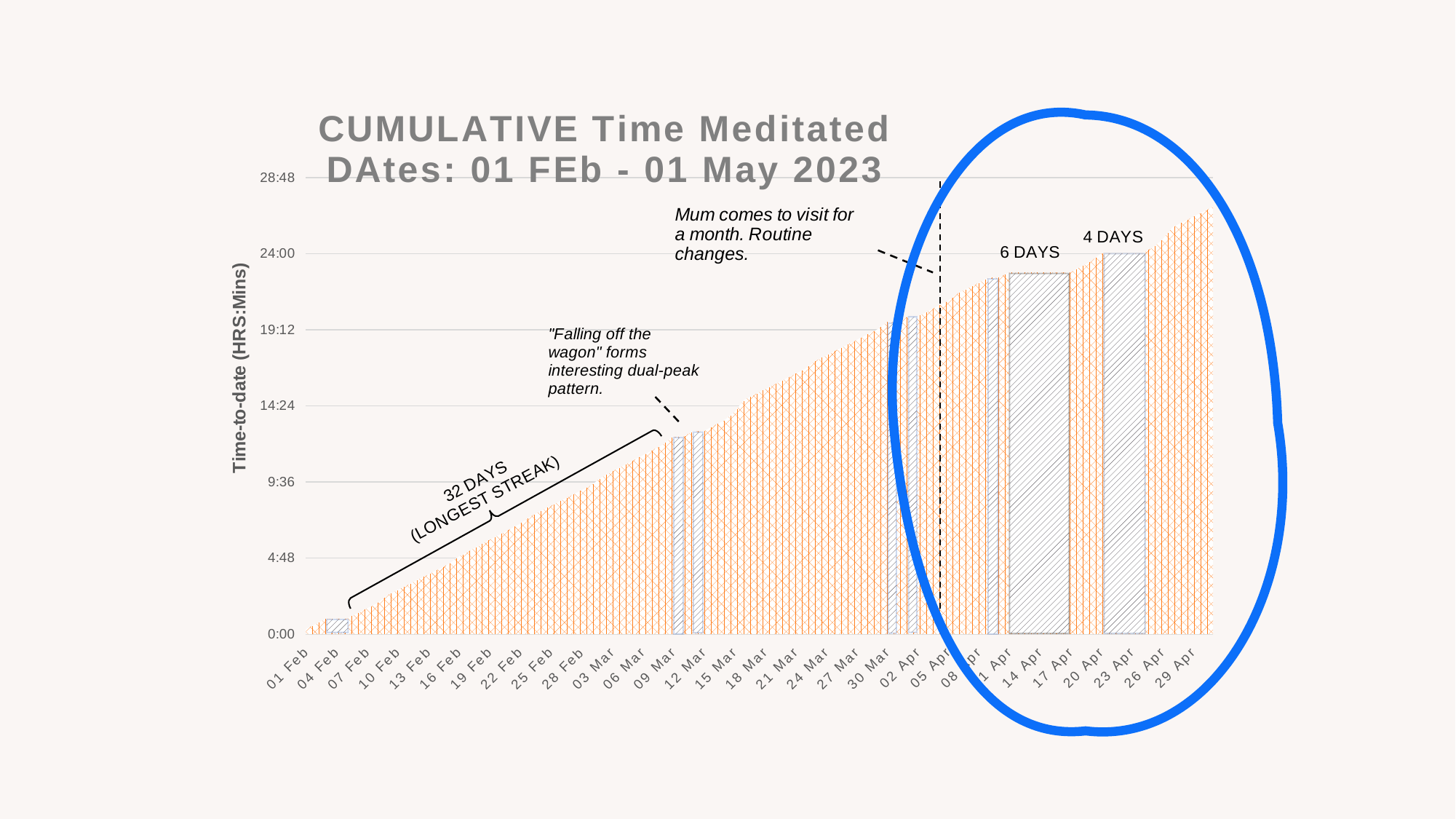

### Chart: CUMULATIVE Time Meditated
DAtes: 01 FEb - 01 May 2023

| Category | Cumulative Time Meditated |
|---|---|
| 44958 | 0.013483796296296298 |
| 44959 | 0.026967592592592595 |
| 44960 | 0.04078703703703704 |
| 44961 | 0.04078703703703704 |
| 44962 | 0.04078703703703704 |
| 44963 | 0.05427083333333334 |
| 44964 | 0.06775462962962964 |
| 44965 | 0.08157407407407408 |
| 44966 | 0.10216435185185185 |
| 44967 | 0.11590277777777779 |
| 44968 | 0.12964120370370372 |
| 44969 | 0.14337962962962963 |
| 44970 | 0.15690972222222221 |
| 44971 | 0.17064814814814813 |
| 44972 | 0.18417824074074074 |
| 44973 | 0.20421296296296296 |
| 44974 | 0.2183449074074074 |
| 44975 | 0.23247685185185182 |
| 44976 | 0.24740740740740738 |
| 44977 | 0.26153935185185184 |
| 44978 | 0.2756712962962963 |
| 44979 | 0.2899884259259259 |
| 44980 | 0.3092708333333333 |
| 44981 | 0.3230092592592592 |
| 44982 | 0.33674768518518516 |
| 44983 | 0.35027777777777774 |
| 44984 | 0.3640162037037037 |
| 44985 | 0.37775462962962963 |
| 44986 | 0.3912847222222222 |
| 44987 | 0.4123263888888889 |
| 44988 | 0.4266435185185185 |
| 44989 | 0.4409606481481481 |
| 44990 | 0.45510416666666664 |
| 44991 | 0.46942129629629625 |
| 44992 | 0.48373842592592586 |
| 44993 | 0.4978819444444444 |
| 44994 | 0.5191087962962962 |
| 44995 | 0.5191087962962962 |
| 44996 | 0.5332523148148147 |
| 44997 | 0.5332523148148147 |
| 44998 | 0.5473958333333332 |
| 44999 | 0.5615393518518517 |
| 45000 | 0.5827662037037035 |
| 45001 | 0.6161921296296294 |
| 45002 | 0.6296759259259257 |
| 45003 | 0.643159722222222 |
| 45004 | 0.6569791666666664 |
| 45005 | 0.6704629629629627 |
| 45006 | 0.683946759259259 |
| 45007 | 0.6977662037037035 |
| 45008 | 0.7183564814814812 |
| 45009 | 0.7320949074074071 |
| 45010 | 0.745833333333333 |
| 45011 | 0.7593634259259257 |
| 45012 | 0.7731018518518515 |
| 45013 | 0.7868402777777774 |
| 45014 | 0.8003703703703701 |
| 45015 | 0.8204050925925923 |
| 45016 | 0.8204050925925923 |
| 45017 | 0.8345370370370367 |
| 45018 | 0.8345370370370367 |
| 45019 | 0.8486689814814812 |
| 45020 | 0.8628009259259256 |
| 45021 | 0.8771180555555552 |
| 45022 | 0.8964004629629626 |
| 45023 | 0.9101388888888885 |
| 45024 | 0.9238773148148144 |
| 45025 | 0.937407407407407 |
| 45026 | 0.937407407407407 |
| 45027 | 0.9511458333333329 |
| 45028 | 0.9511458333333329 |
| 45029 | 0.9511458333333329 |
| 45030 | 0.9511458333333329 |
| 45031 | 0.9511458333333329 |
| 45032 | 0.9511458333333329 |
| 45033 | 0.9511458333333329 |
| 45034 | 0.9654629629629625 |
| 45035 | 0.979606481481481 |
| 45036 | 1.0008333333333328 |
| 45037 | 1.0008333333333328 |
| 45038 | 1.0008333333333328 |
| 45039 | 1.0008333333333328 |
| 45040 | 1.0008333333333328 |
| 45041 | 1.0149768518518514 |
| 45042 | 1.0362037037037033 |
| 45043 | 1.0696296296296293 |
| 45044 | 1.0831134259259256 |
| 45045 | 1.096597222222222 |
| 45046 | 1.1104166666666664 |
| 45047 | 1.1239004629629628 |